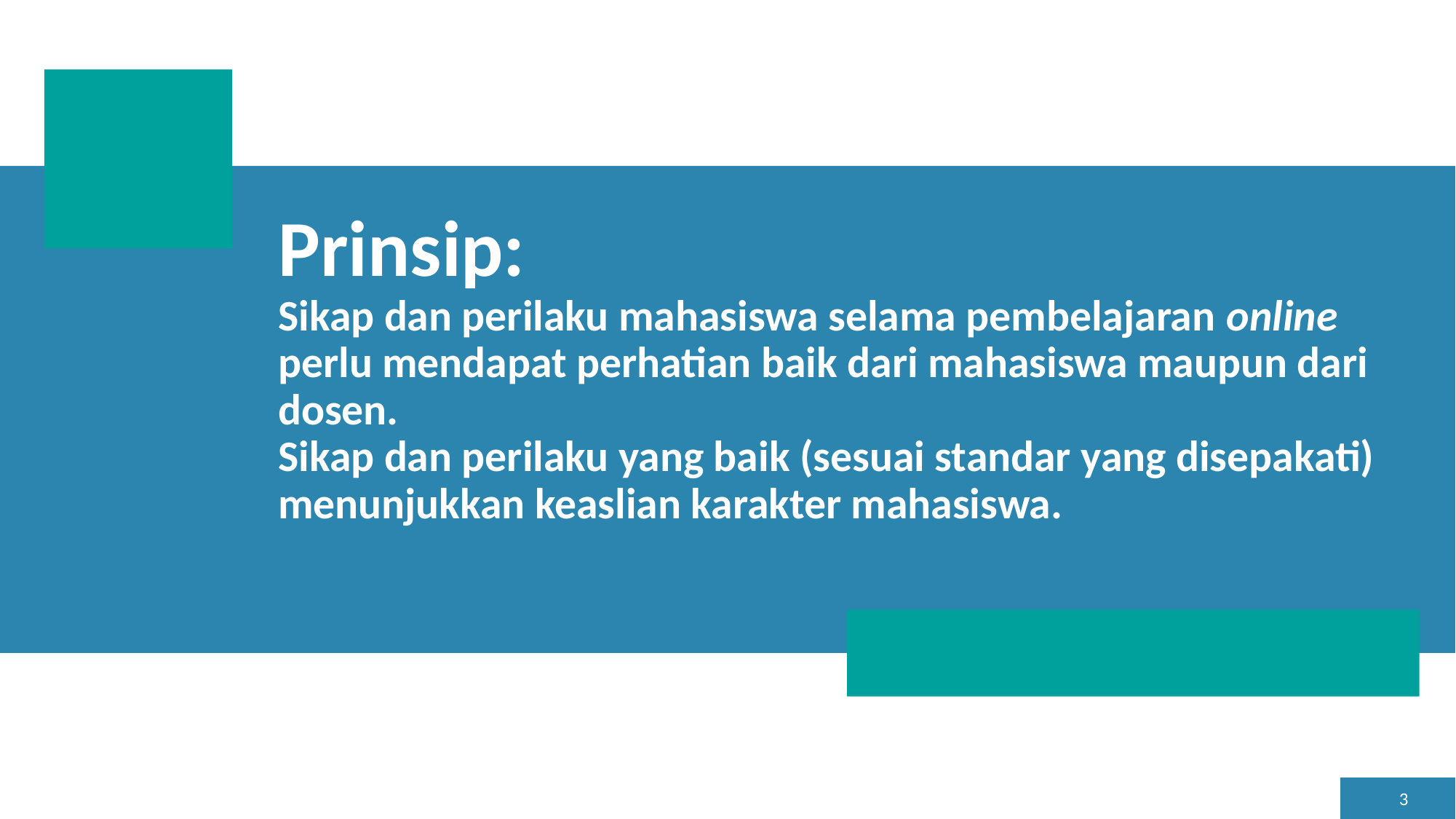

# Prinsip: Sikap dan perilaku mahasiswa selama pembelajaran online perlu mendapat perhatian baik dari mahasiswa maupun dari dosen. Sikap dan perilaku yang baik (sesuai standar yang disepakati) menunjukkan keaslian karakter mahasiswa.
3